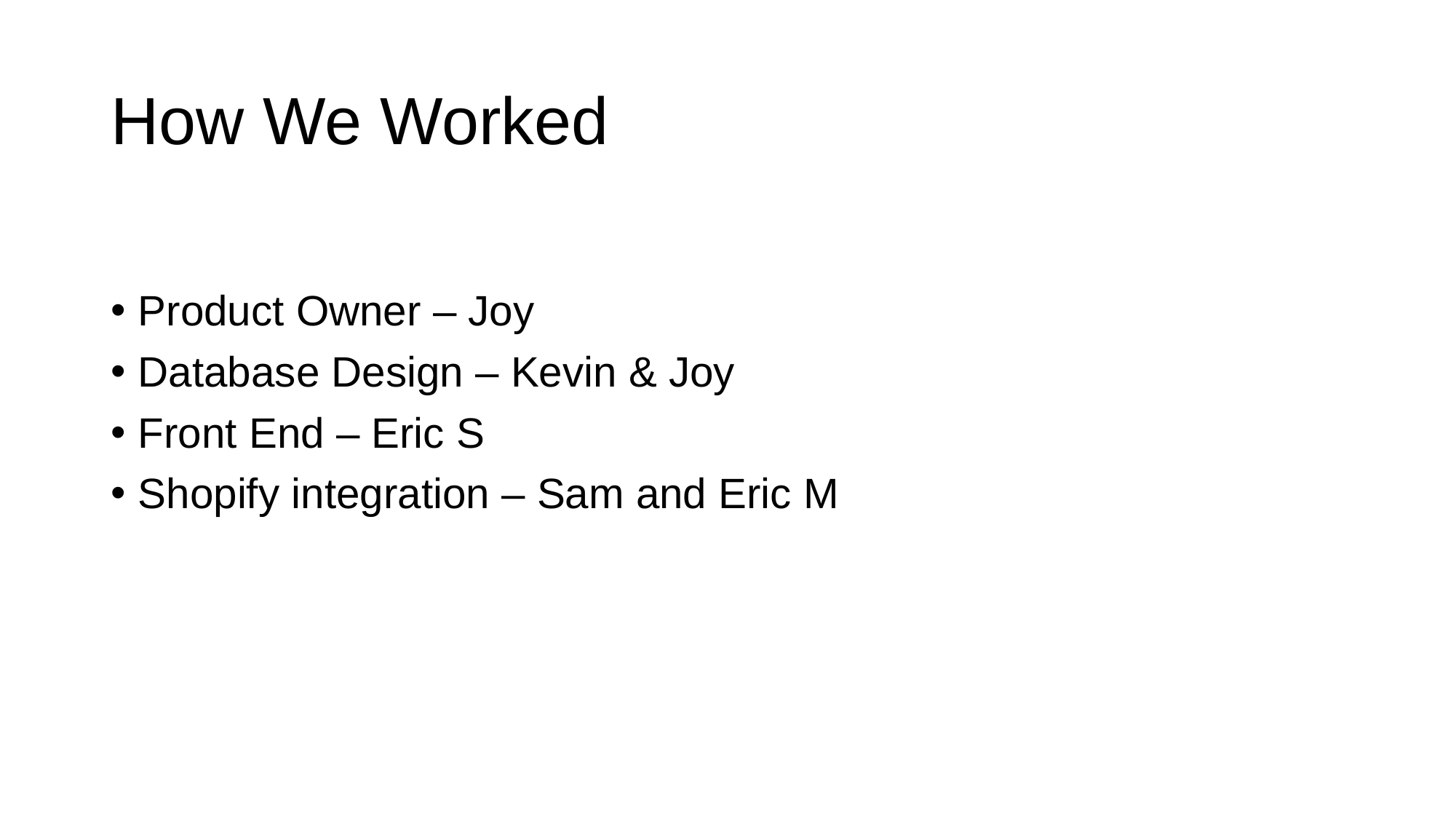

# How We Worked

Product Owner – Joy
Database Design – Kevin & Joy
Front End – Eric S
Shopify integration – Sam and Eric M